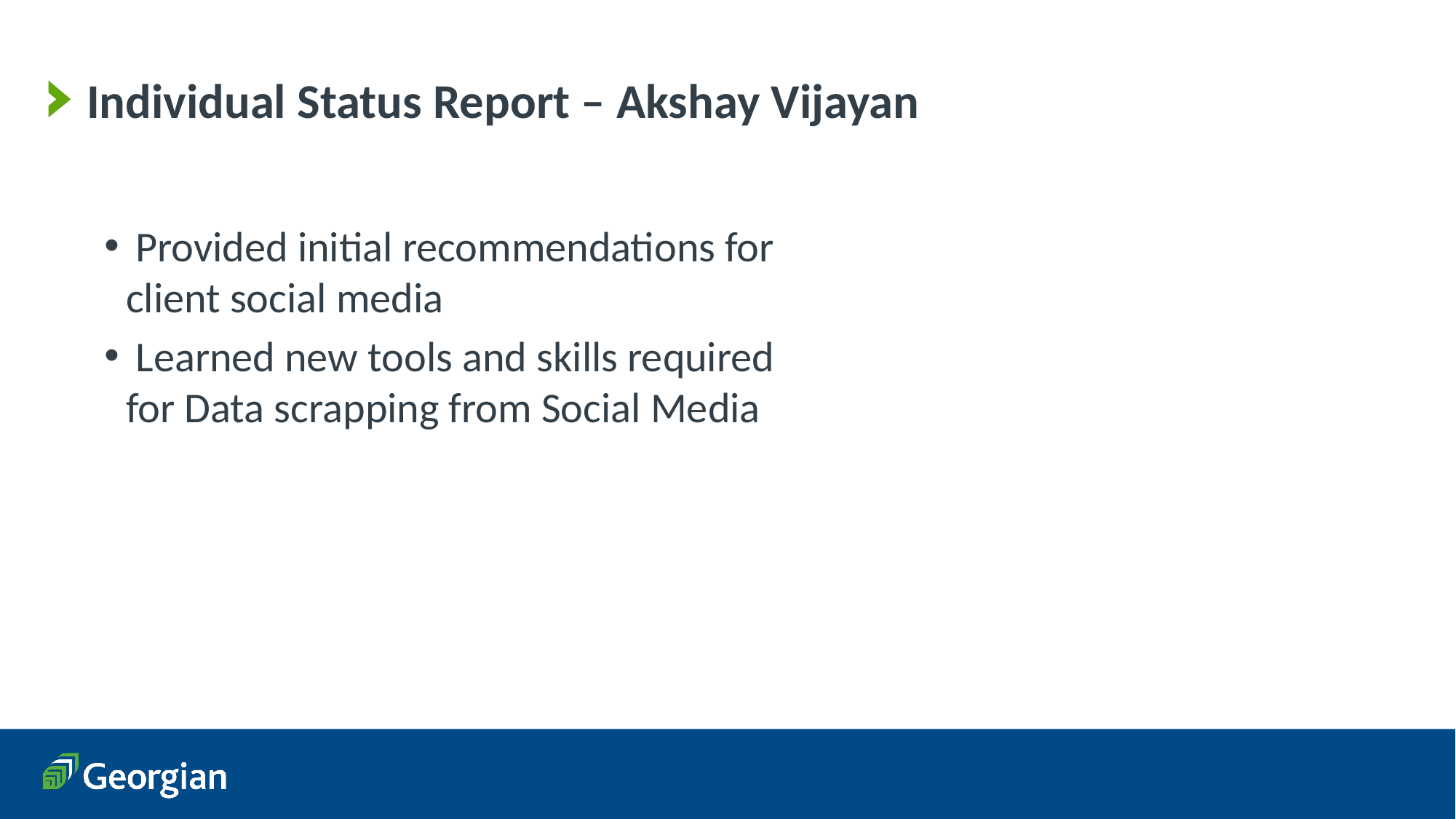

# Individual Status Report – Akshay Vijayan

 Provided initial recommendations for   client social media
 Learned new tools and skills required for Data scrapping from Social Media